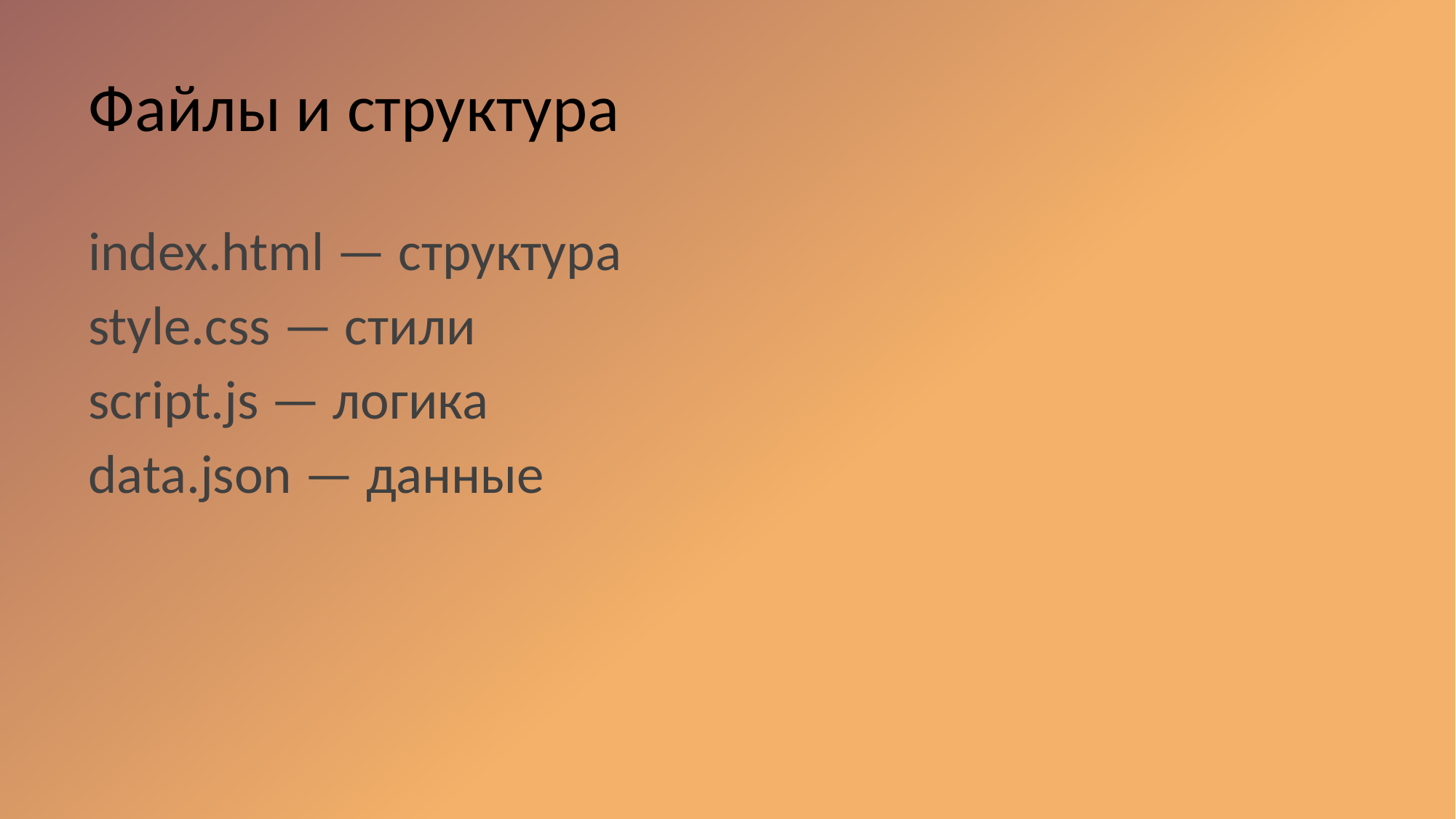

# Файлы и структура
index.html — структура
style.css — стили
script.js — логика
data.json — данные